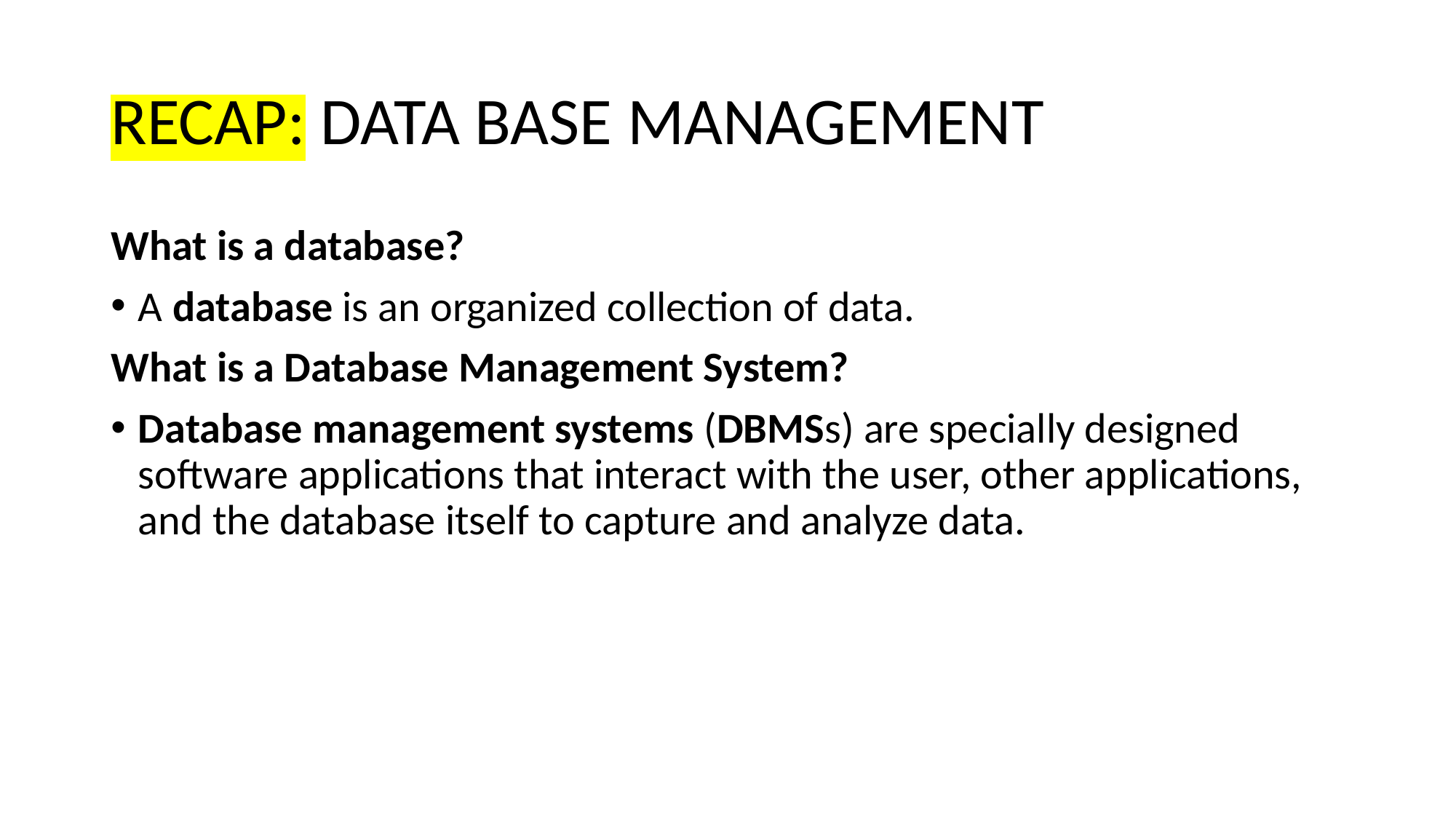

# RECAP: DATA BASE MANAGEMENT
What is a database?
A database is an organized collection of data.
What is a Database Management System?
Database management systems (DBMSs) are specially designed software applications that interact with the user, other applications, and the database itself to capture and analyze data.